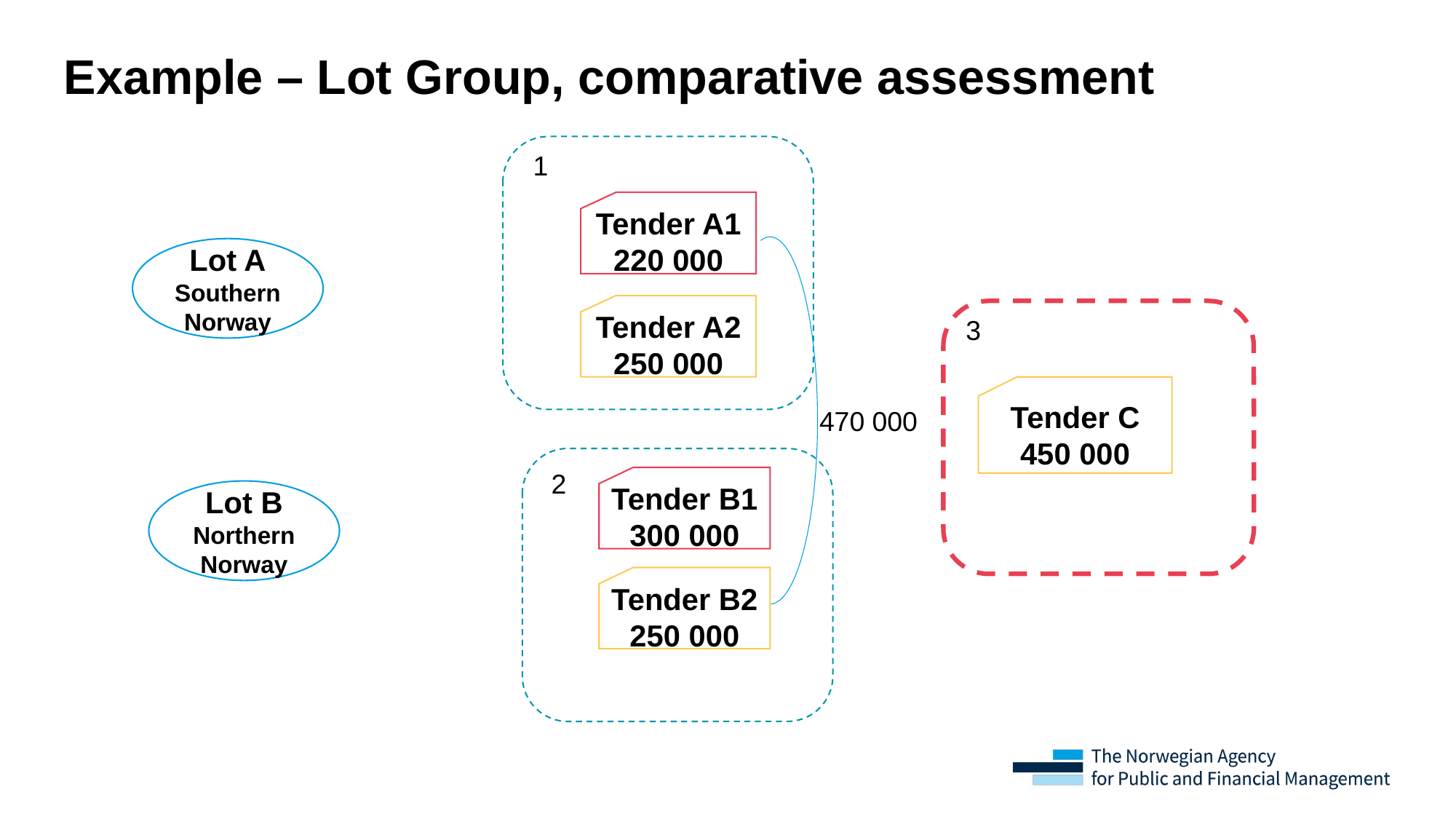

# Example – Lot Group, comparative assessment

1
Tender A1
220 000

Lot A
Southern Norway
Tender A2
250 000

3
Tender C
450 000
470 000

2
Tender B1
300 000
Lot B
Northern Norway
Tender B2
250 000